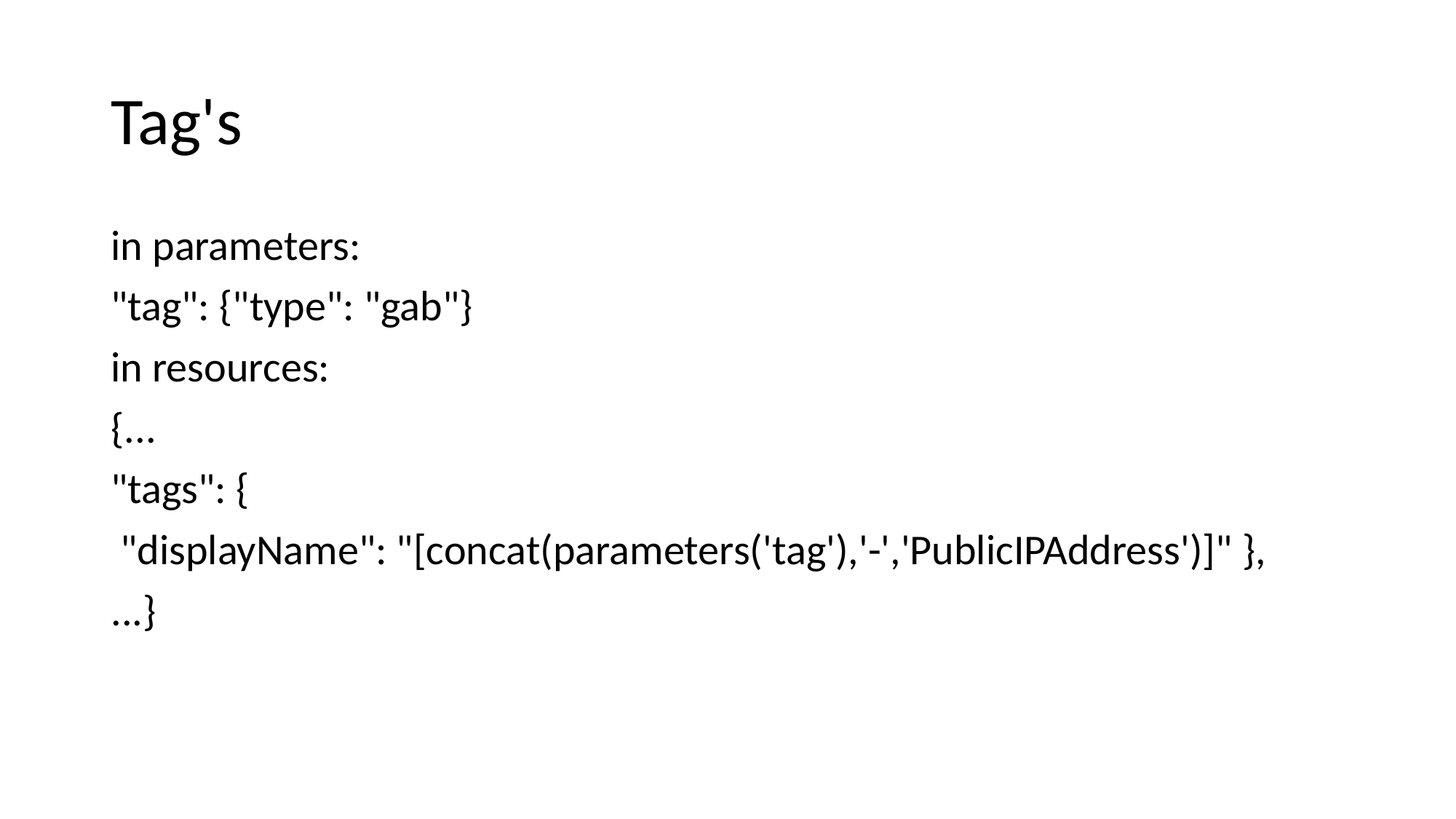

# Tag's
in parameters:
"tag": {"type": "gab"}
in resources:
{...
"tags": {
 "displayName": "[concat(parameters('tag'),'-','PublicIPAddress')]" },
...}